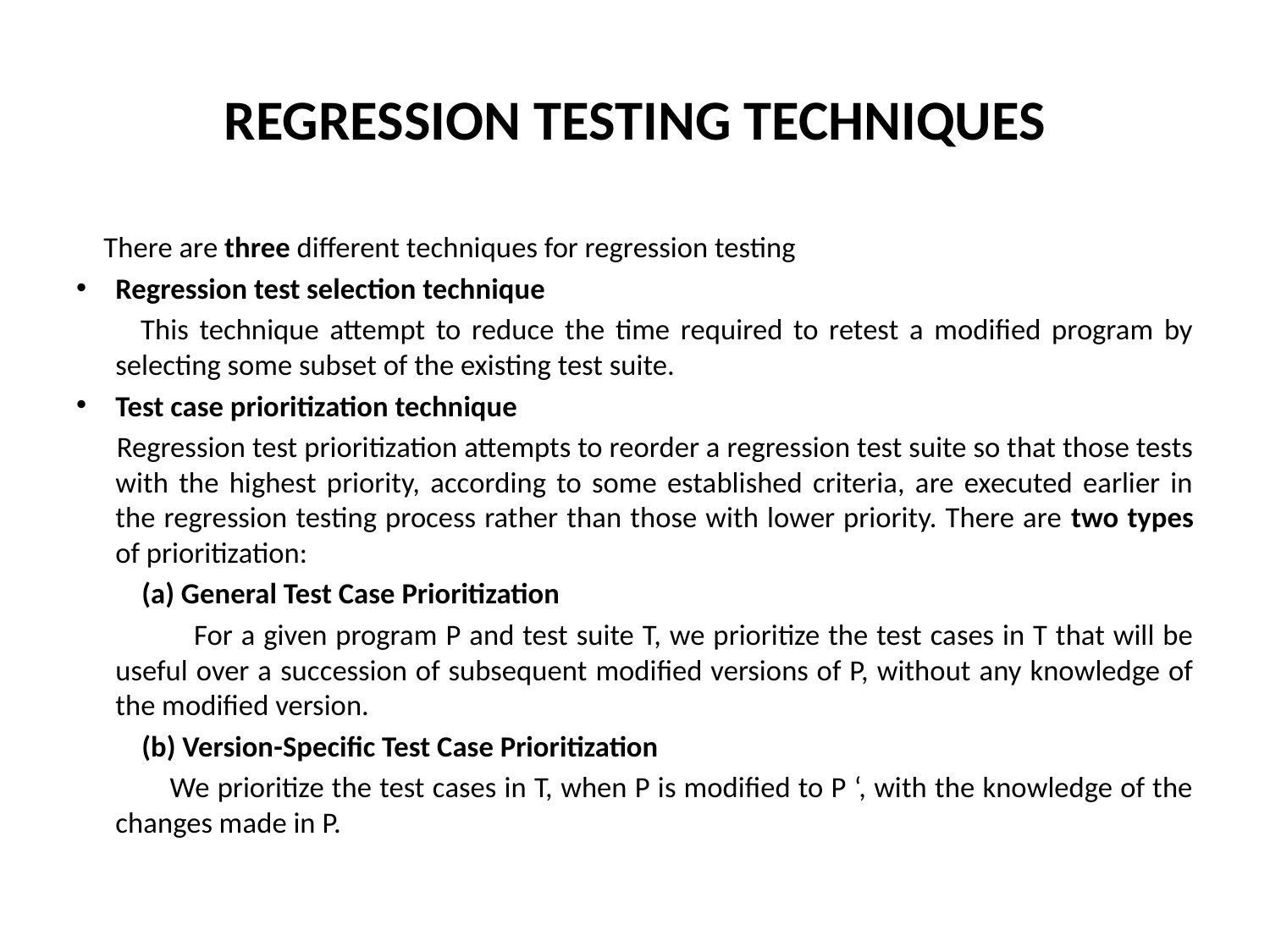

# REGRESSION TESTING TECHNIQUES
     There are three different techniques for regression testing
Regression test selection technique
      This technique attempt to reduce the time required to retest a modified program by selecting some subset of the existing test suite.
Test case prioritization technique
      Regression test prioritization attempts to reorder a regression test suite so that those tests with the highest priority, according to some established criteria, are executed earlier in the regression testing process rather than those with lower priority. There are two types of prioritization:
          (a) General Test Case Prioritization
              For a given program P and test suite T, we prioritize the test cases in T that will be useful over a succession of subsequent modified versions of P, without any knowledge of the modified version.
          (b) Version-Specific Test Case Prioritization
            We prioritize the test cases in T, when P is modified to P ‘, with the knowledge of the changes made in P.